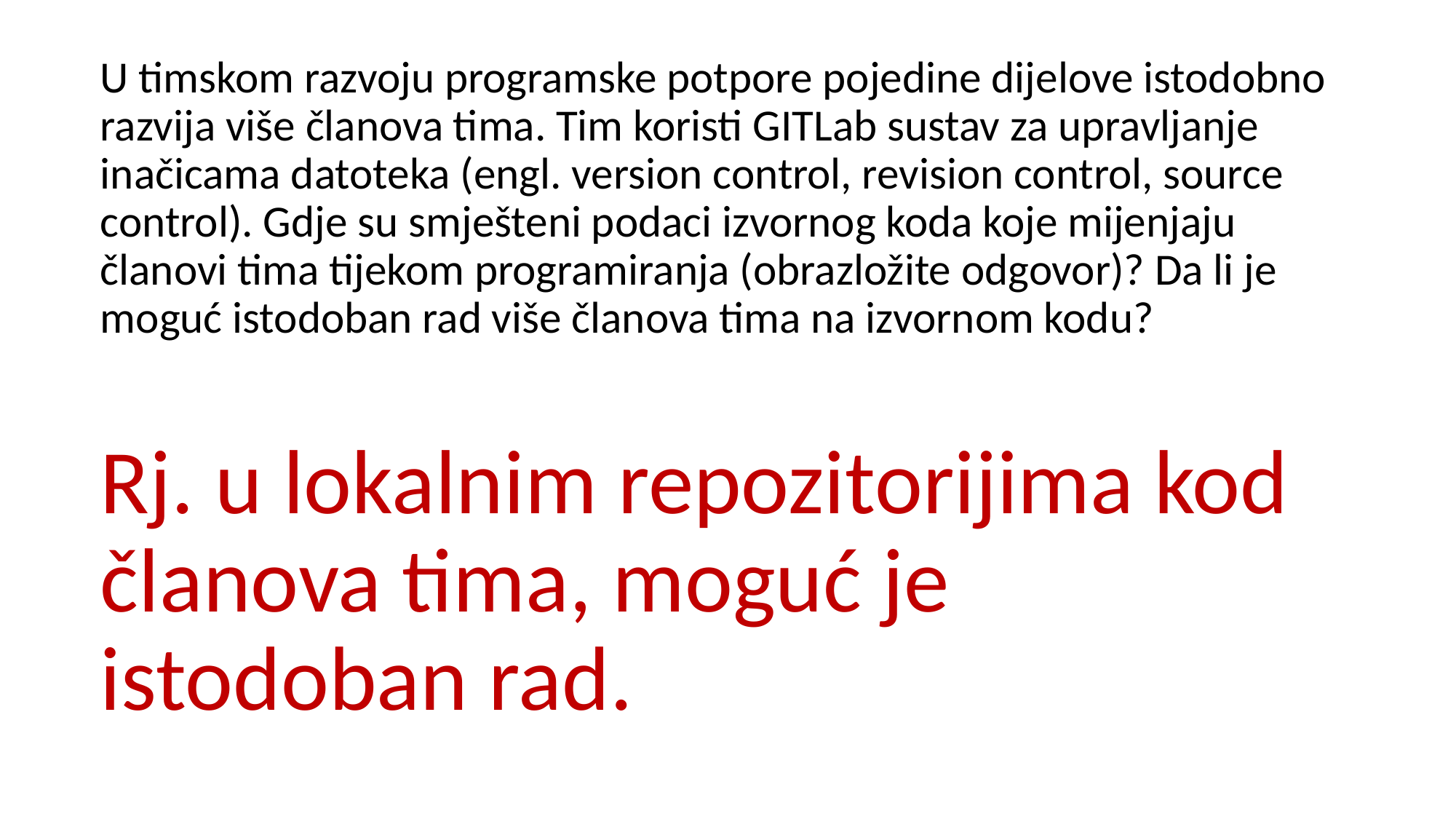

U timskom razvoju programske potpore pojedine dijelove istodobno razvija više članova tima. Tim koristi GITLab sustav za upravljanje inačicama datoteka (engl. version control, revision control, source control). Gdje su smješteni podaci izvornog koda koje mijenjaju članovi tima tijekom programiranja (obrazložite odgovor)? Da li je moguć istodoban rad više članova tima na izvornom kodu?

Rj. u lokalnim repozitorijima kod članova tima, moguć je istodoban rad.